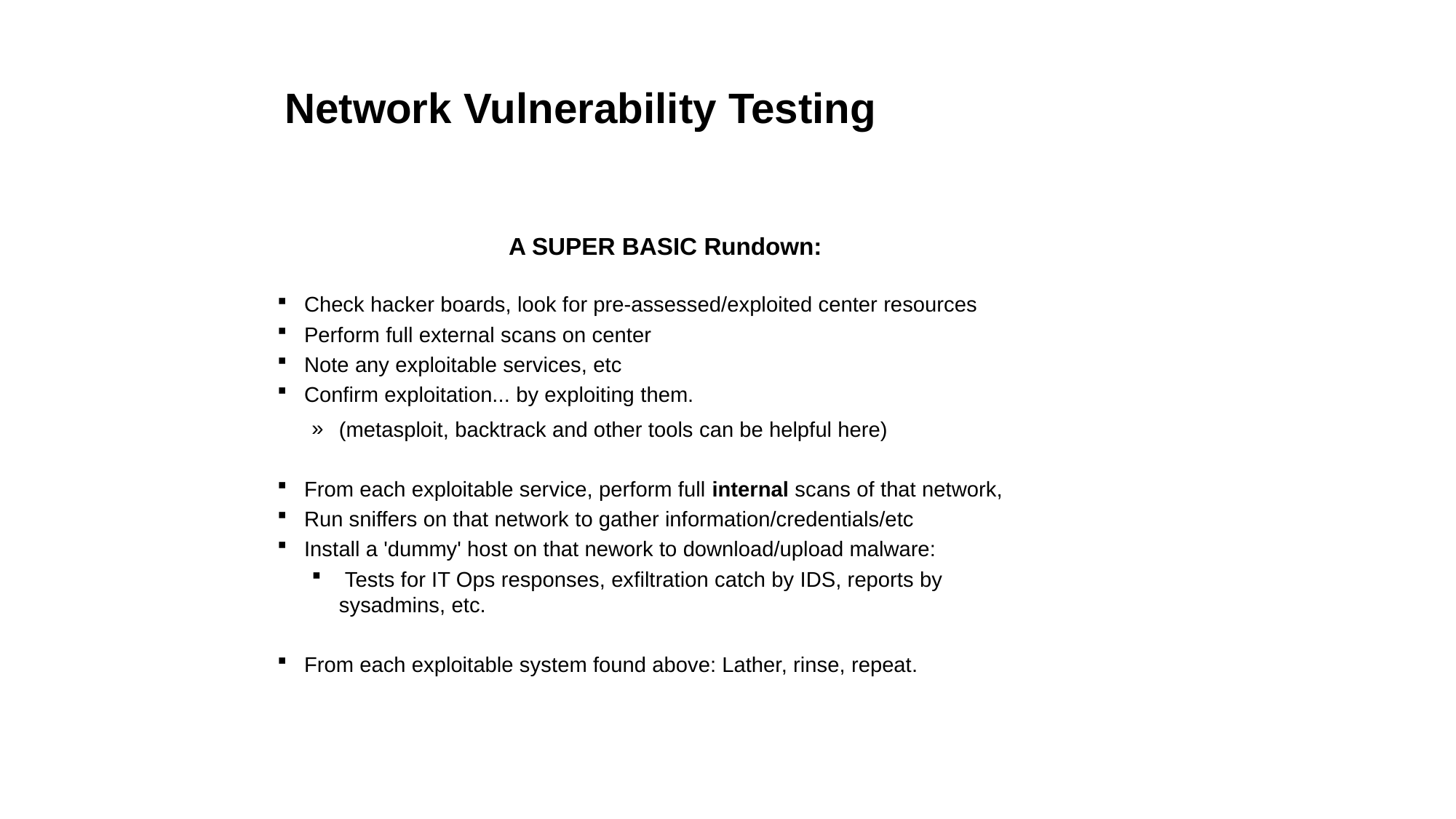

Network Vulnerability Testing

A SUPER BASIC Rundown:

Check hacker boards, look for pre-assessed/exploited center resources
Perform full external scans on center
Note any exploitable services, etc
Confirm exploitation... by exploiting them.
(metasploit, backtrack and other tools can be helpful here)

From each exploitable service, perform full internal scans of that network,
Run sniffers on that network to gather information/credentials/etc
Install a 'dummy' host on that nework to download/upload malware:
 Tests for IT Ops responses, exfiltration catch by IDS, reports by sysadmins, etc.

From each exploitable system found above: Lather, rinse, repeat.